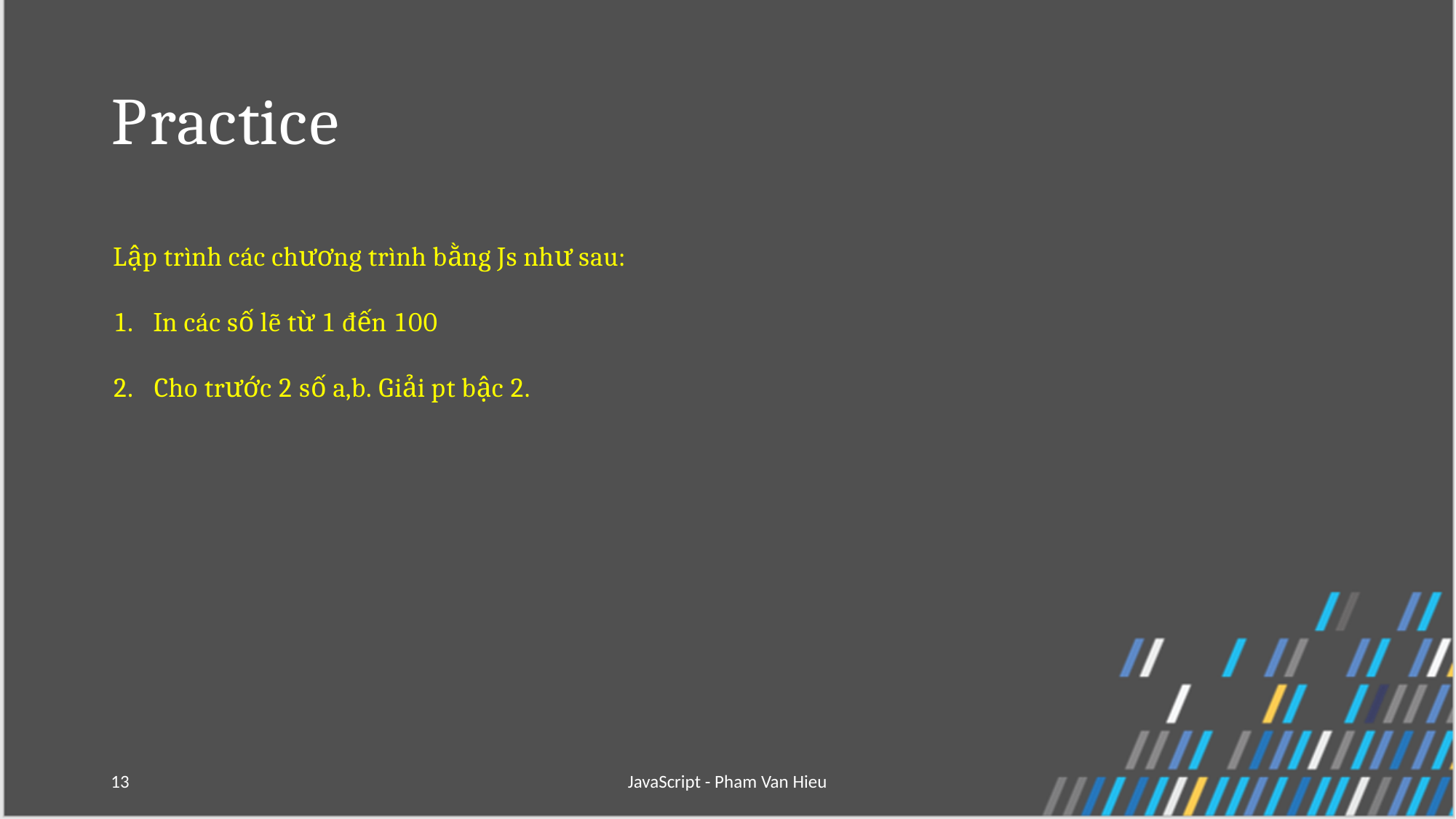

# Practice
Lập trình các chương trình bằng Js như sau:
In các số lẽ từ 1 đến 100
Cho trước 2 số a,b. Giải pt bậc 2.

13
JavaScript - Pham Van Hieu